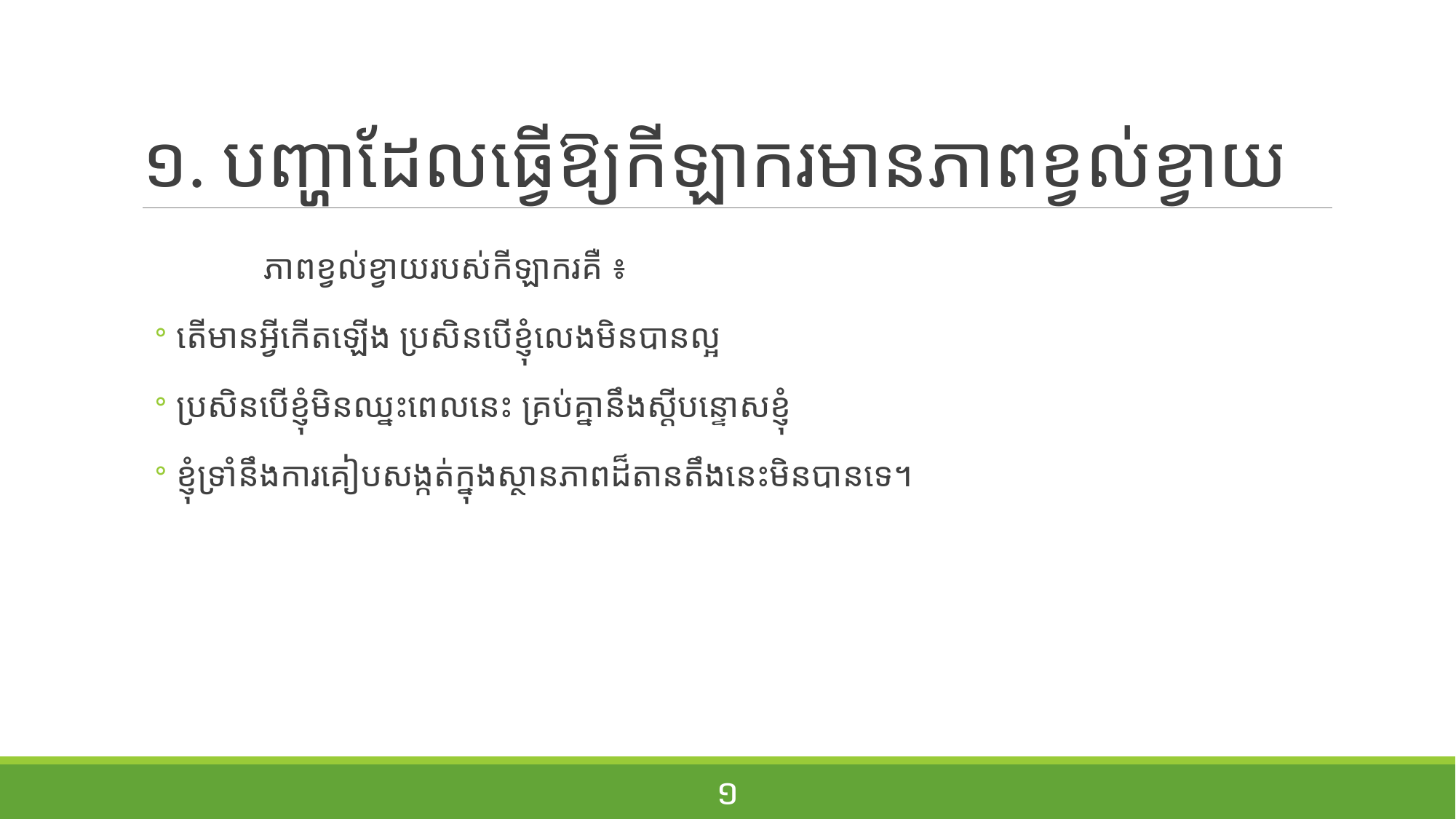

# ១. បញ្ហាដែលធ្វើឱ្យកីឡាករមានភាពខ្វល់ខ្វាយ
	ភាពខ្វល់ខ្វាយរបស់កីឡាករគឺ ៖
តើមានអ្វីកើតឡើង ប្រសិនបើខ្ញុំលេងមិនបានល្អ
ប្រសិនបើខ្ញុំមិនឈ្នះពេលនេះ គ្រប់គ្នានឹងស្ដីបន្ទោសខ្ញុំ
ខ្ញុំទ្រាំនឹងការគៀបសង្កត់ក្នុងស្ថានភាពដ៏តានតឹងនេះមិនបានទេ។
១